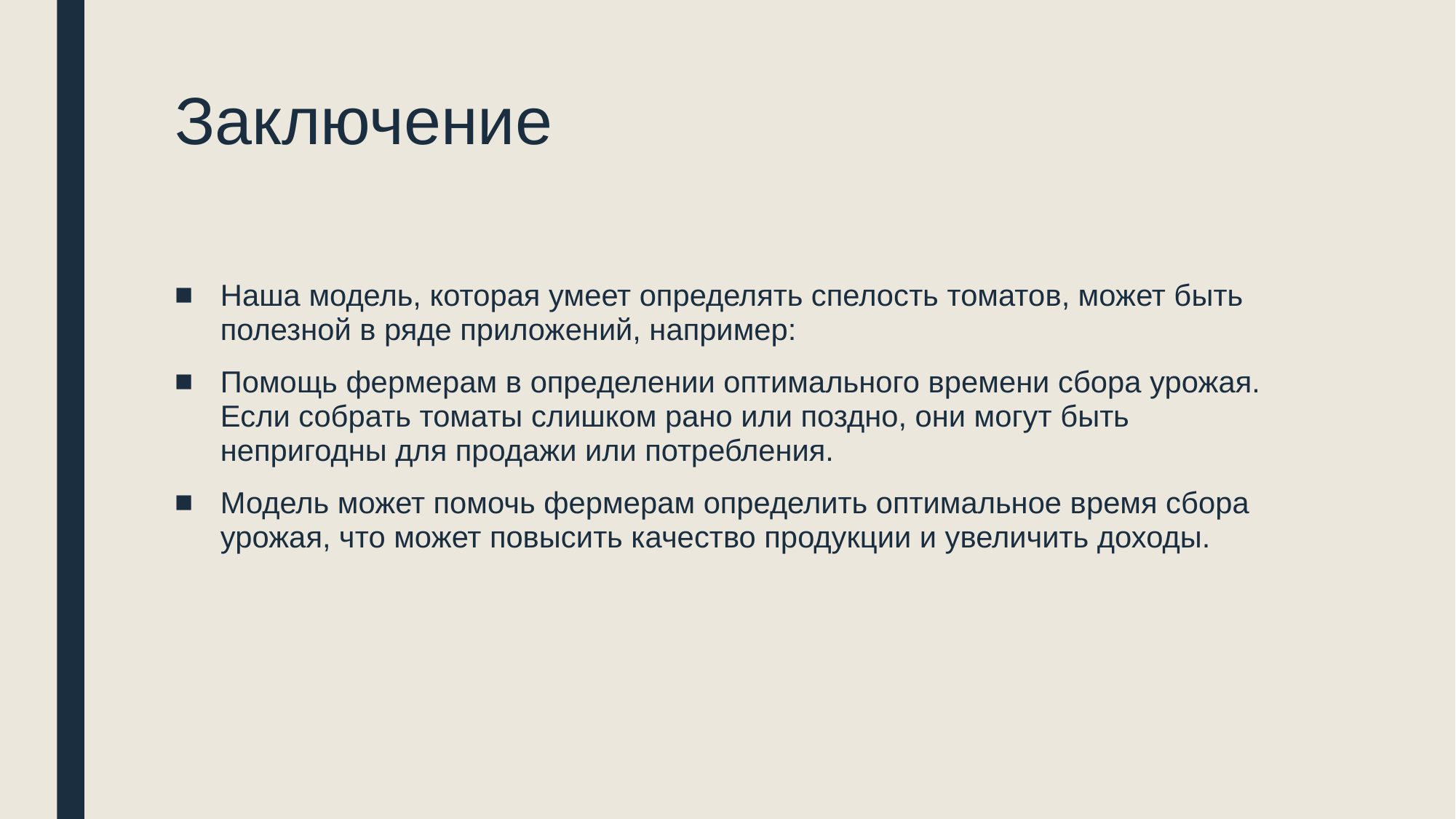

# Заключение
Наша модель, которая умеет определять спелость томатов, может быть полезной в ряде приложений, например:
Помощь фермерам в определении оптимального времени сбора урожая. Если собрать томаты слишком рано или поздно, они могут быть непригодны для продажи или потребления.
Модель может помочь фермерам определить оптимальное время сбора урожая, что может повысить качество продукции и увеличить доходы.